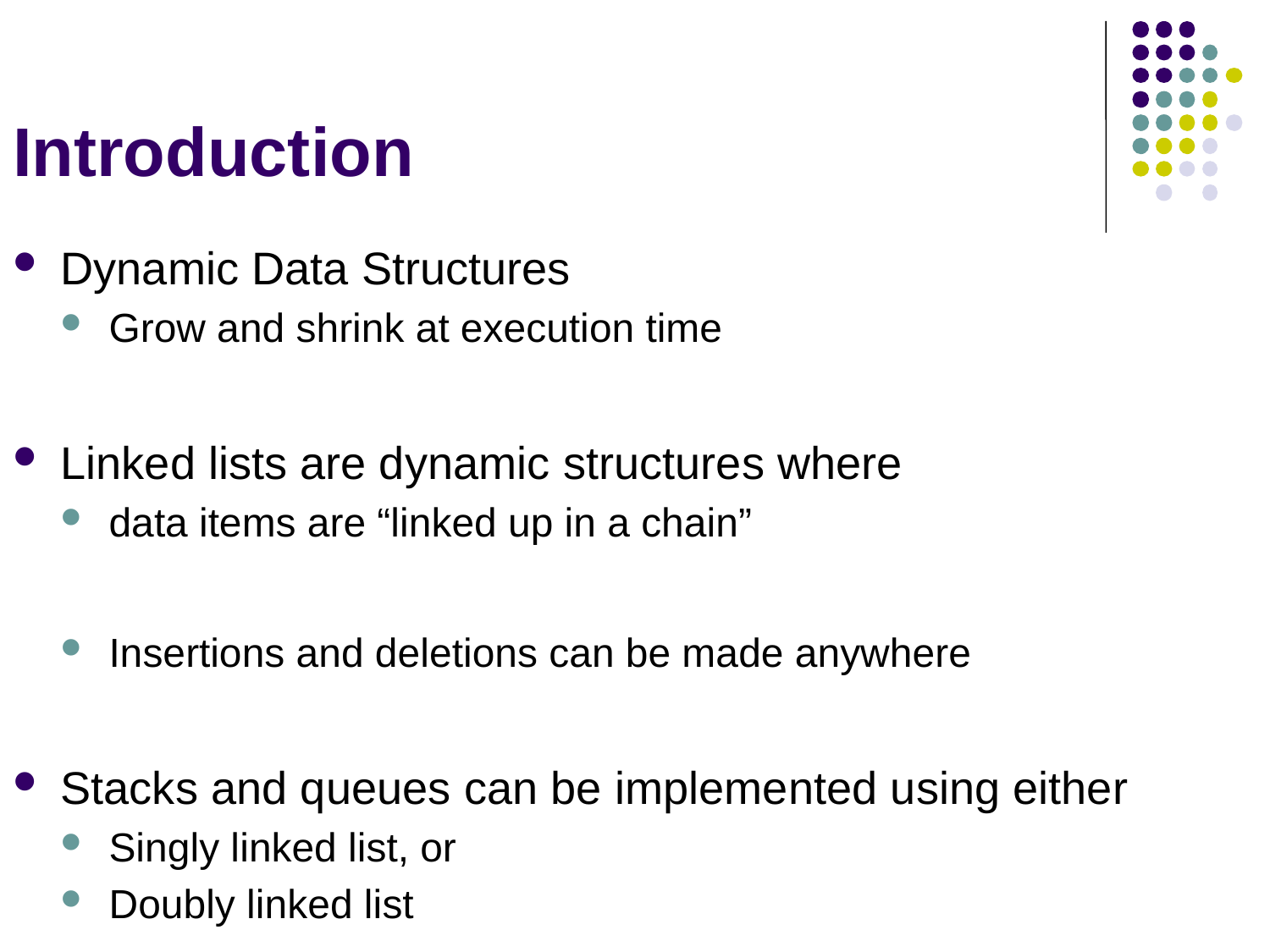

# Introduction
Dynamic Data Structures
Grow and shrink at execution time

Linked lists are dynamic structures where
data items are “linked up in a chain”

Insertions and deletions can be made anywhere

Stacks and queues can be implemented using either
Singly linked list, or
Doubly linked list